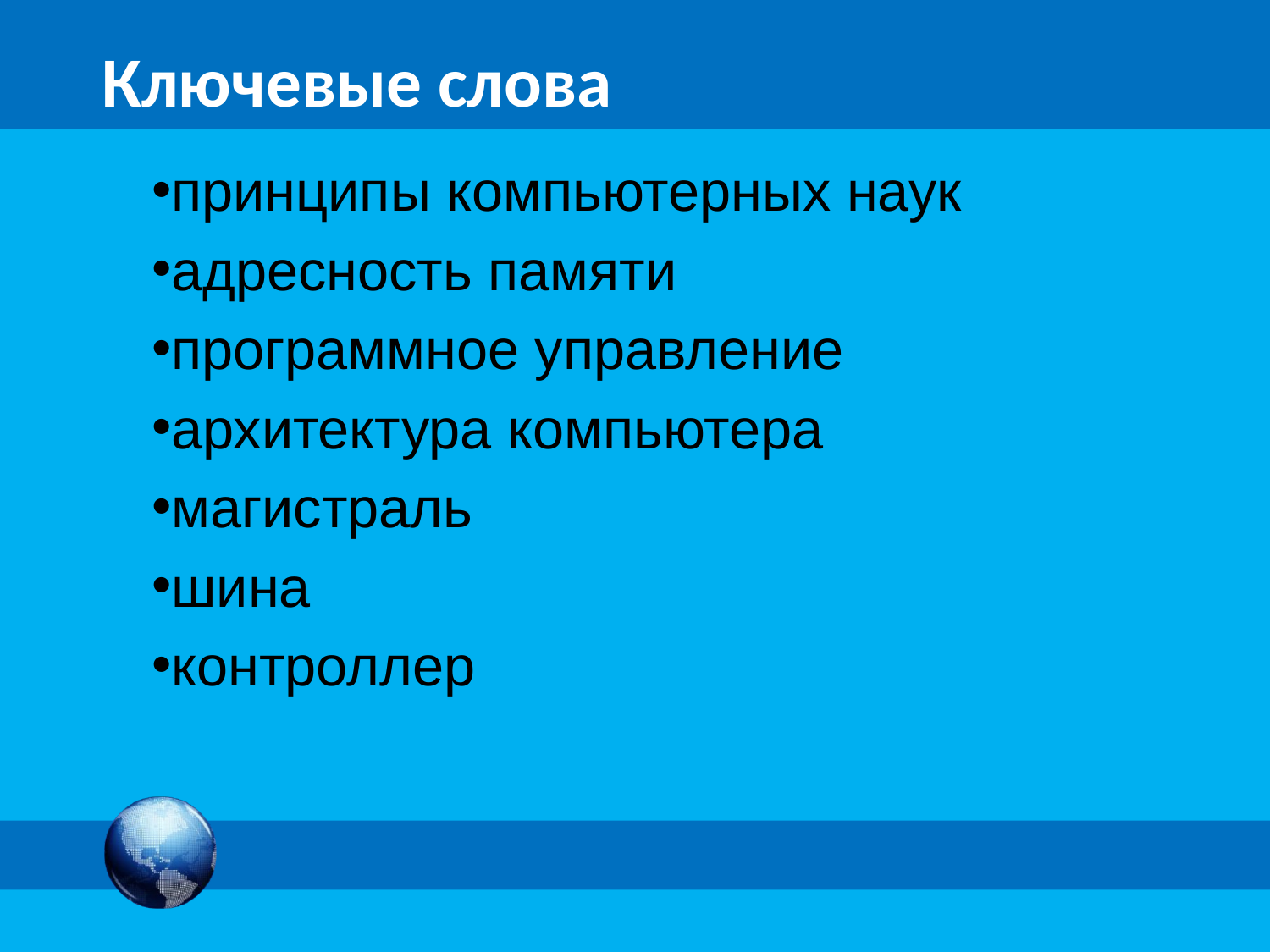

# Ключевые слова
принципы компьютерных наук
адресность памяти
программное управление
архитектура компьютера
магистраль
шина
контроллер